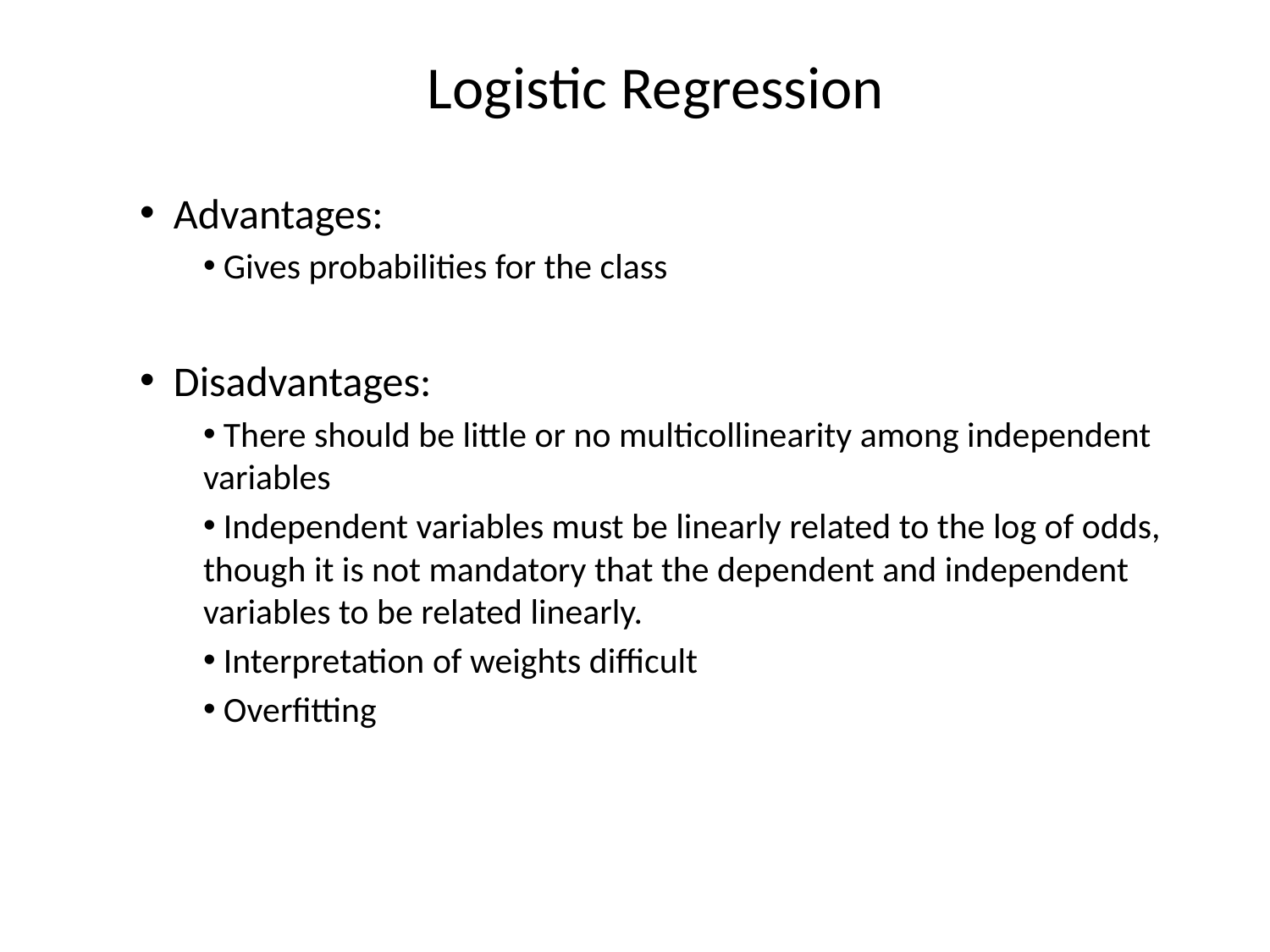

# Logistic Regression
  Advantages:
 Gives probabilities for the class

  Disadvantages:
 There should be little or no multicollinearity among independent variables
 Independent variables must be linearly related to the log of odds, though it is not mandatory that the dependent and independent variables to be related linearly.
 Interpretation of weights difficult
 Overfitting